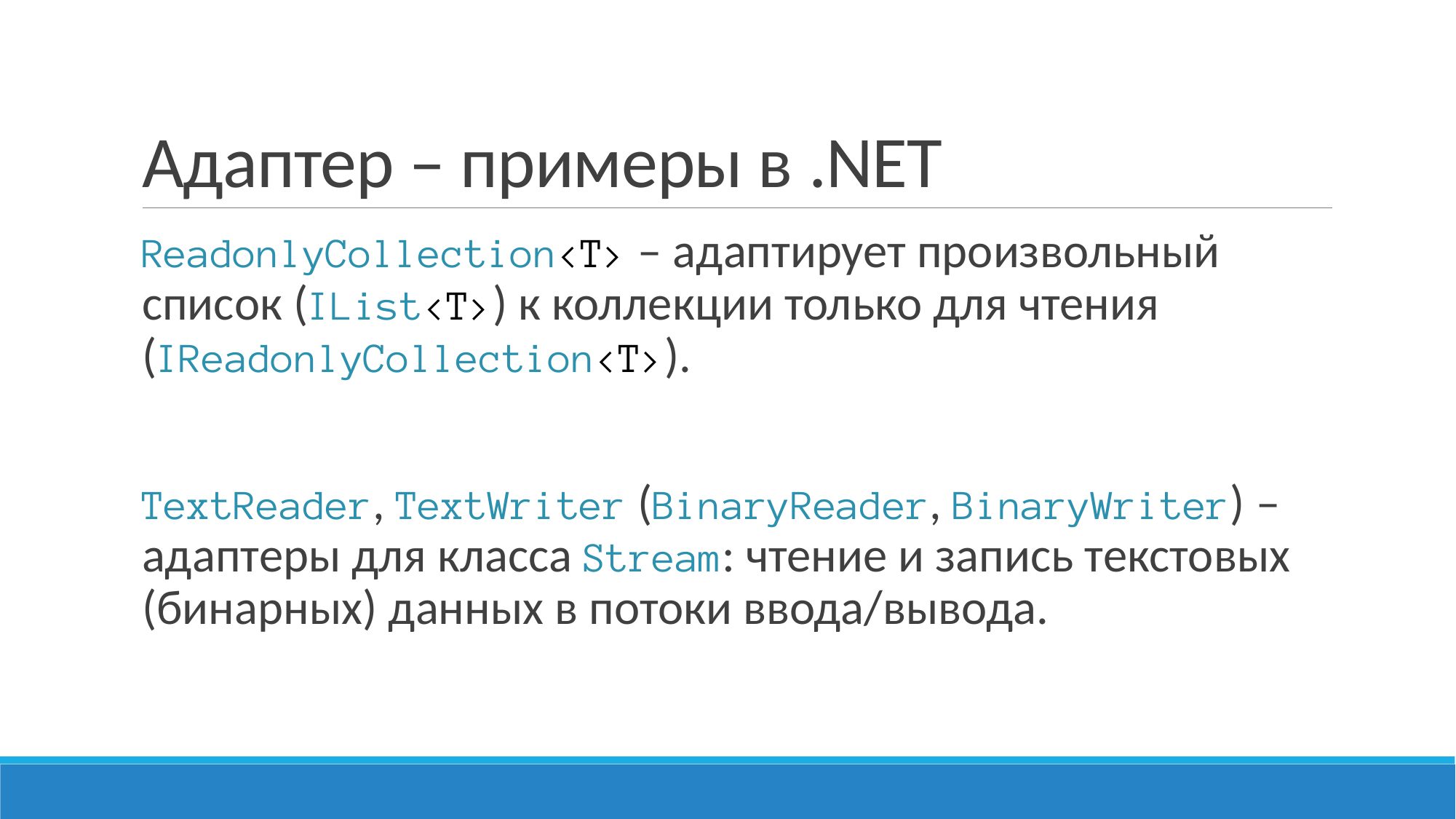

# Адаптер – примеры в .NET
ReadonlyCollection<T> – адаптирует произвольный список (IList<T>) к коллекции только для чтения (IReadonlyCollection<T>).

TextReader, TextWriter (BinaryReader, BinaryWriter) –адаптеры для класса Stream: чтение и запись текстовых (бинарных) данных в потоки ввода/вывода.